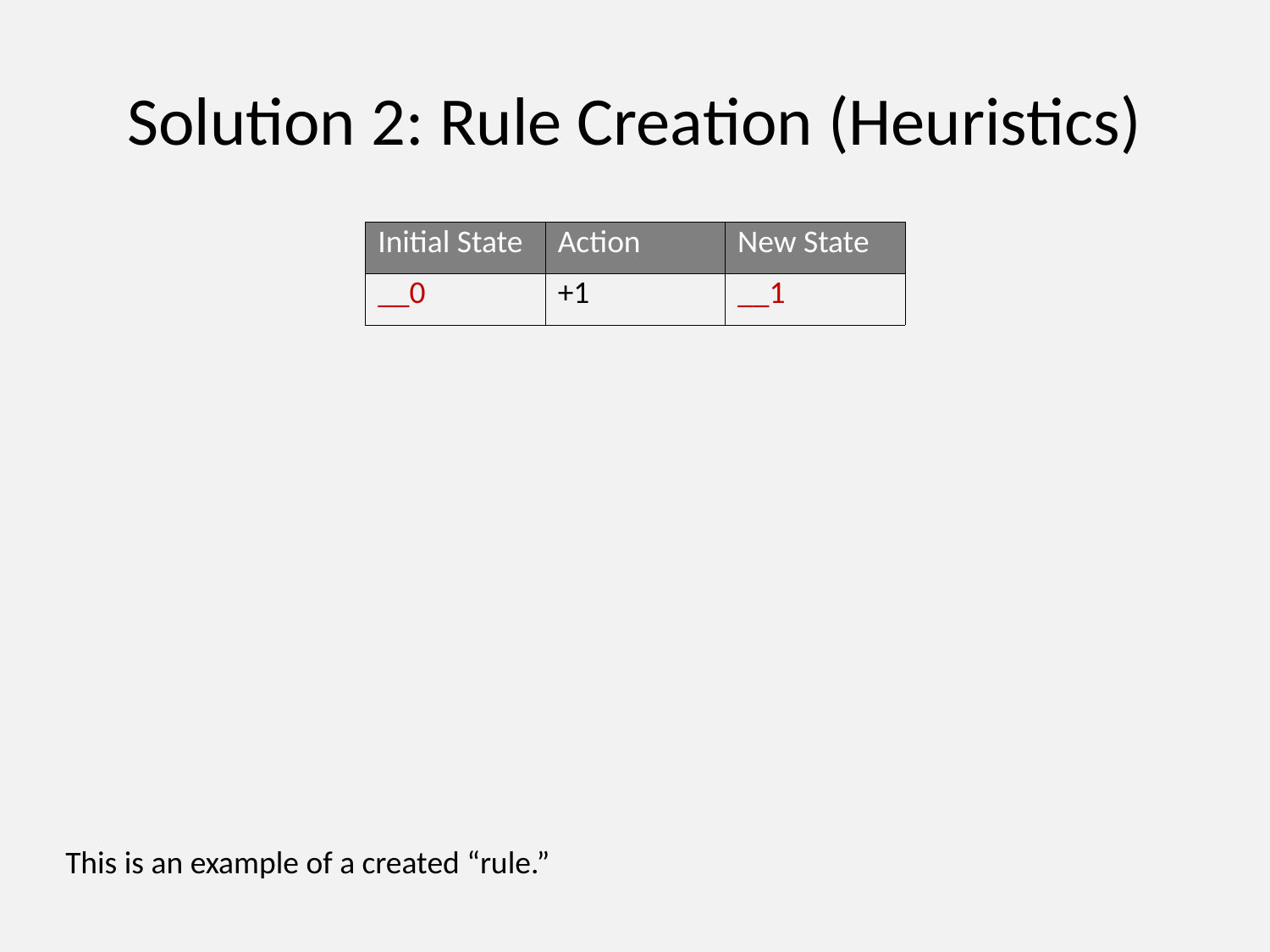

# Solution 2: Rule Creation (Heuristics)
| Initial State | Action | New State |
| --- | --- | --- |
| \_\_0 | +1 | \_\_1 |
This is an example of a created “rule.”